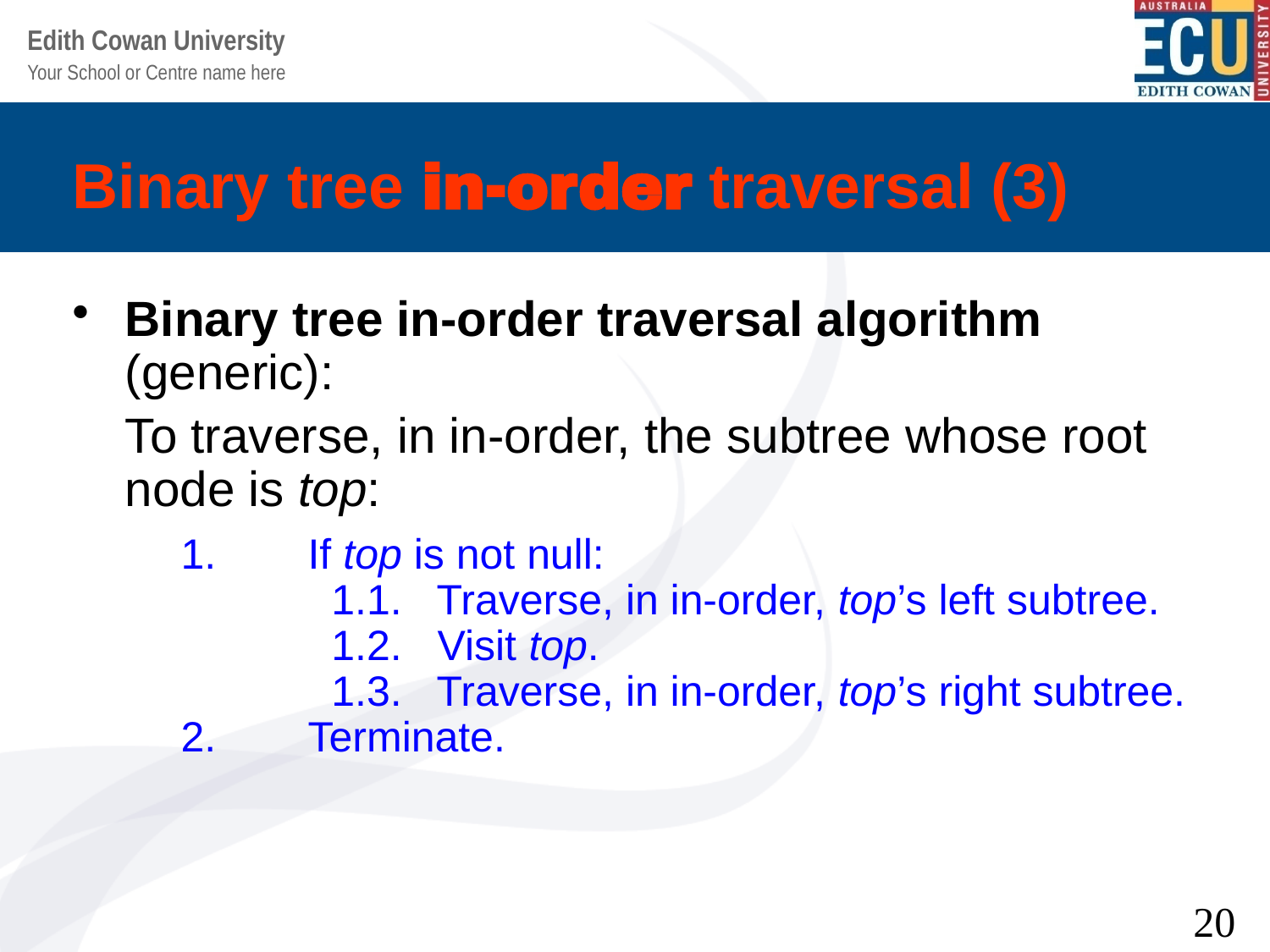

# Binary tree in-order traversal (3)
Binary tree in-order traversal algorithm (generic):
	To traverse, in in-order, the subtree whose root node is top:
	1.	If top is not null:
	  1.1.   Traverse, in in-order, top’s left subtree.
	  1.2.   Visit top.
	  1.3.   Traverse, in in-order, top’s right subtree.
2.	Terminate.
20